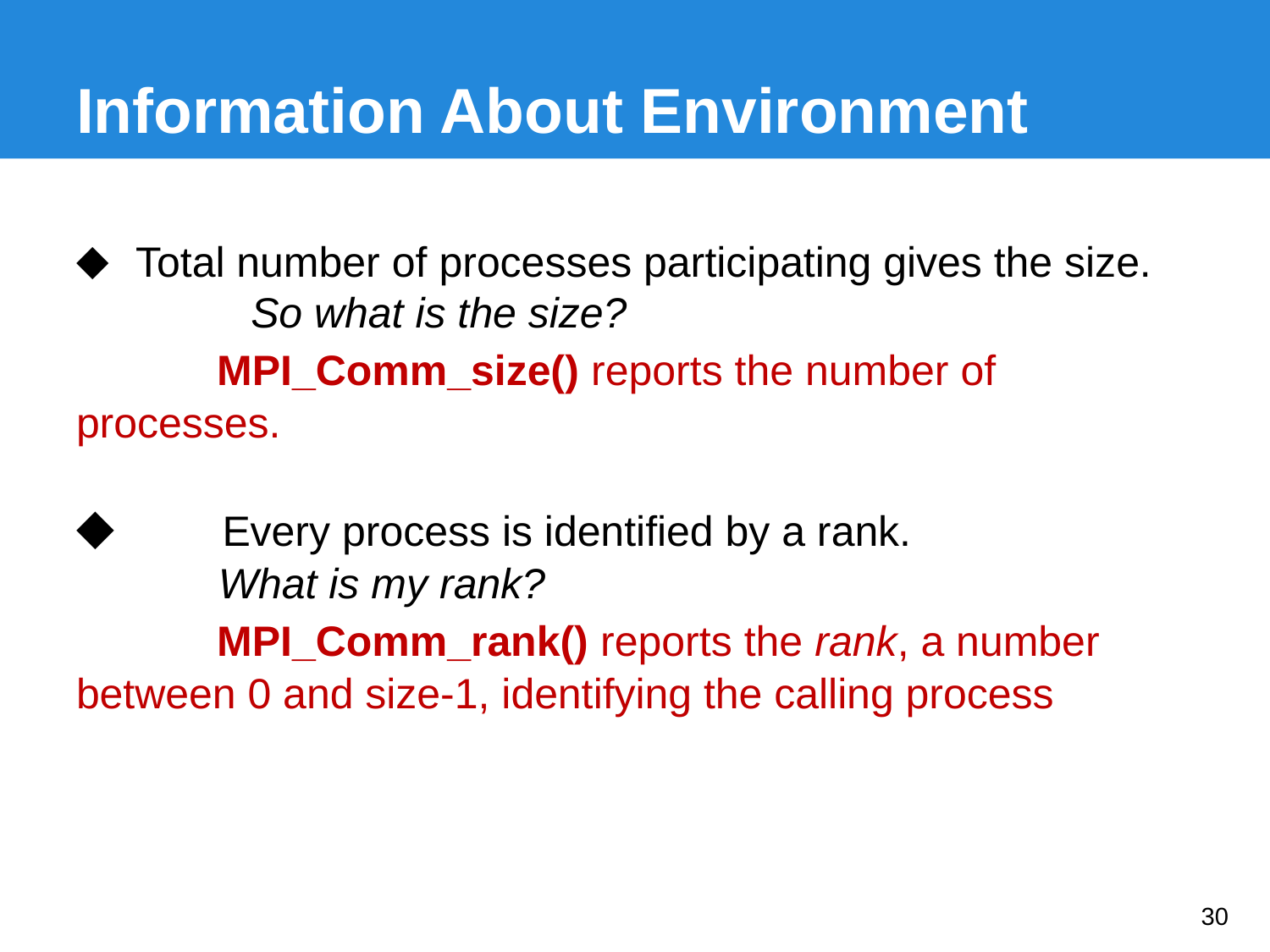

# Information About Environment
 Total number of processes participating gives the size.  	So what is the size?
	 MPI_Comm_size() reports the number of processes.

      Every process is identified by a rank.
            What is my rank?
	 MPI_Comm_rank() reports the rank, a number between 0 and size-1, identifying the calling process
30